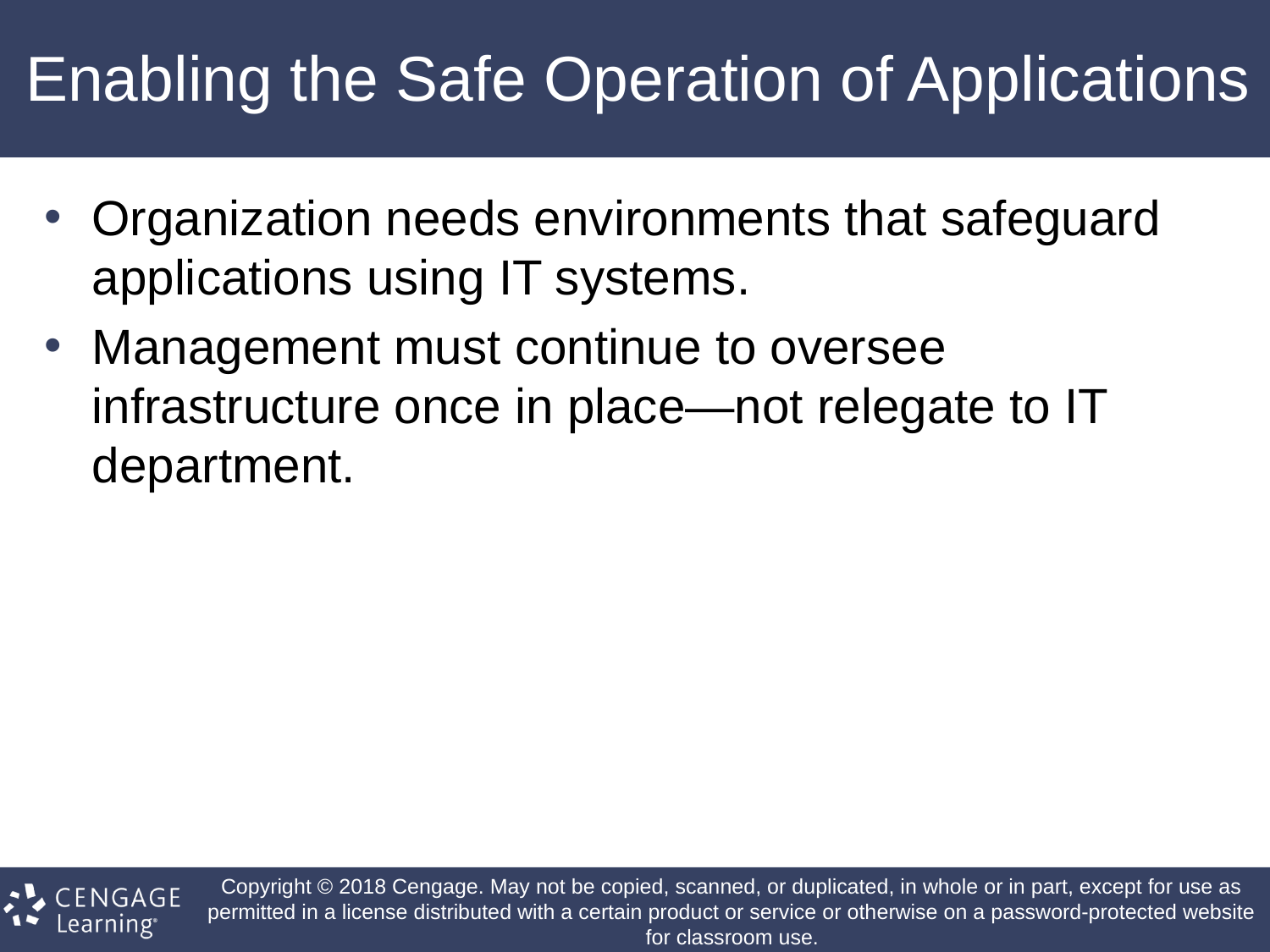

# Enabling the Safe Operation of Applications
Organization needs environments that safeguard applications using IT systems.
Management must continue to oversee infrastructure once in place—not relegate to IT department.